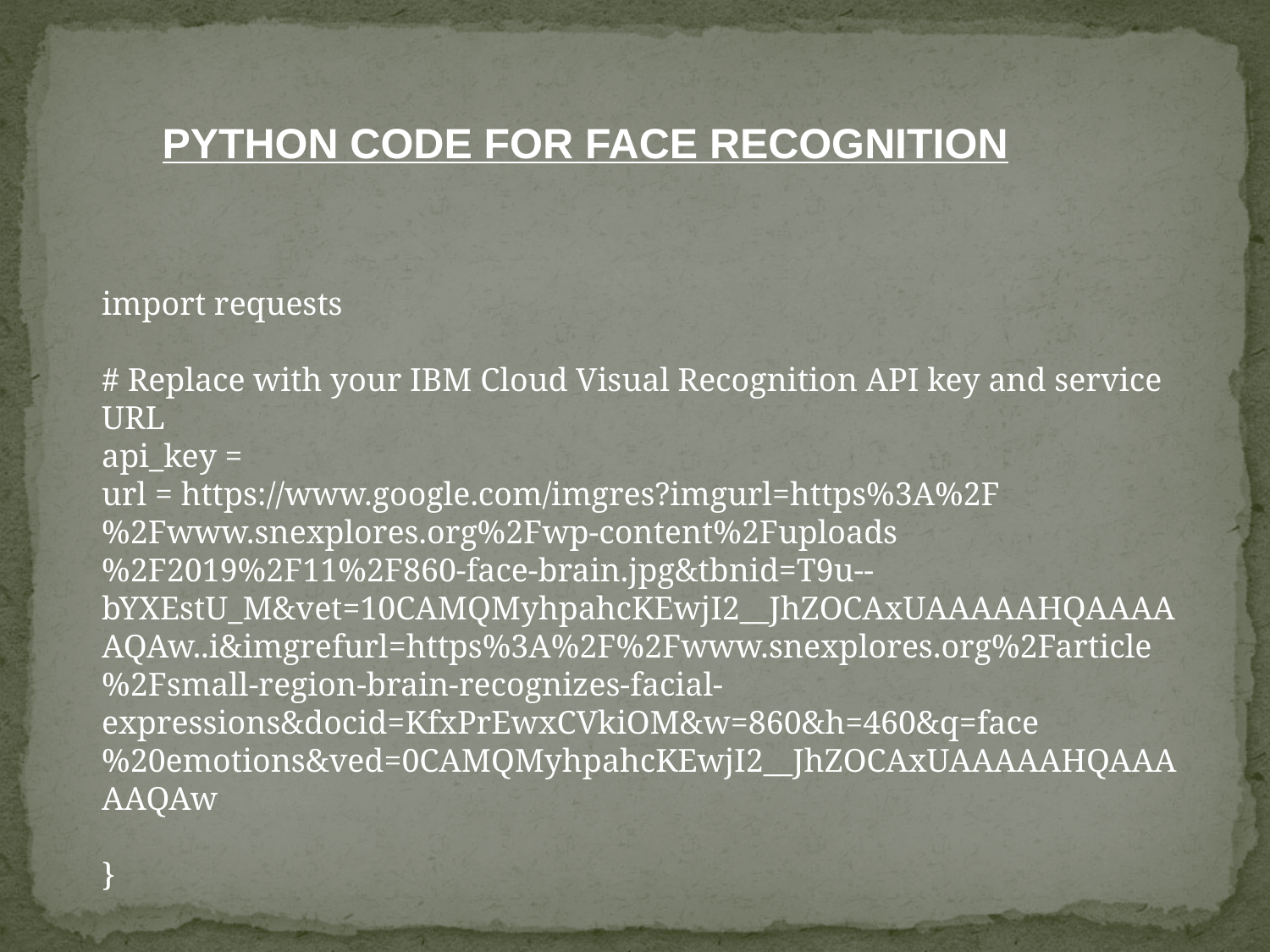

PYTHON CODE FOR FACE RECOGNITION
import requests

# Replace with your IBM Cloud Visual Recognition API key and service URL
api_key =
url = https://www.google.com/imgres?imgurl=https%3A%2F%2Fwww.snexplores.org%2Fwp-content%2Fuploads%2F2019%2F11%2F860-face-brain.jpg&tbnid=T9u--bYXEstU_M&vet=10CAMQMyhpahcKEwjI2__JhZOCAxUAAAAAHQAAAAAQAw..i&imgrefurl=https%3A%2F%2Fwww.snexplores.org%2Farticle%2Fsmall-region-brain-recognizes-facial-expressions&docid=KfxPrEwxCVkiOM&w=860&h=460&q=face%20emotions&ved=0CAMQMyhpahcKEwjI2__JhZOCAxUAAAAAHQAAAAAQAw

}